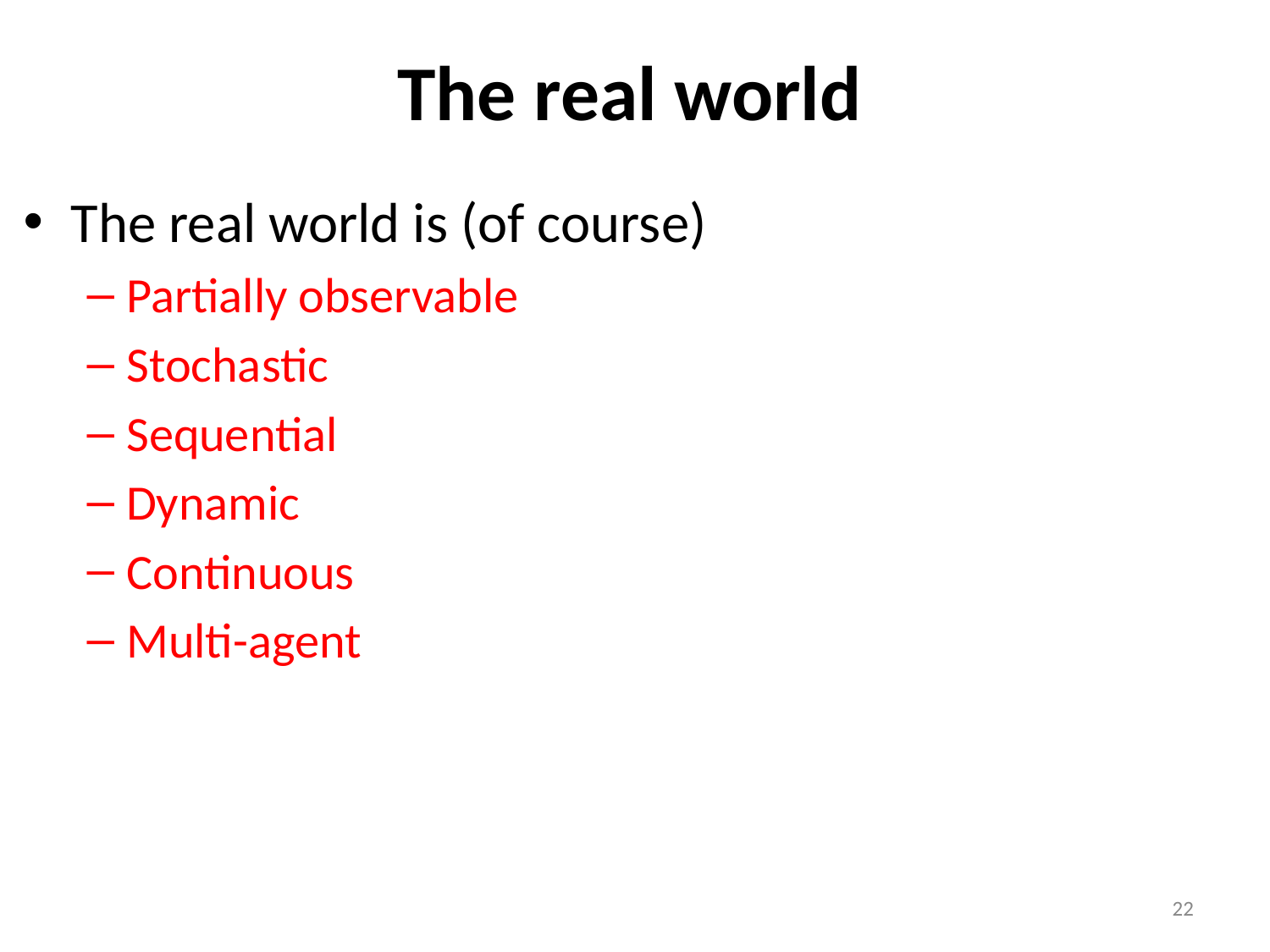

# The real world
The real world is (of course)
Partially observable
Stochastic
Sequential
Dynamic
Continuous
Multi-agent

22